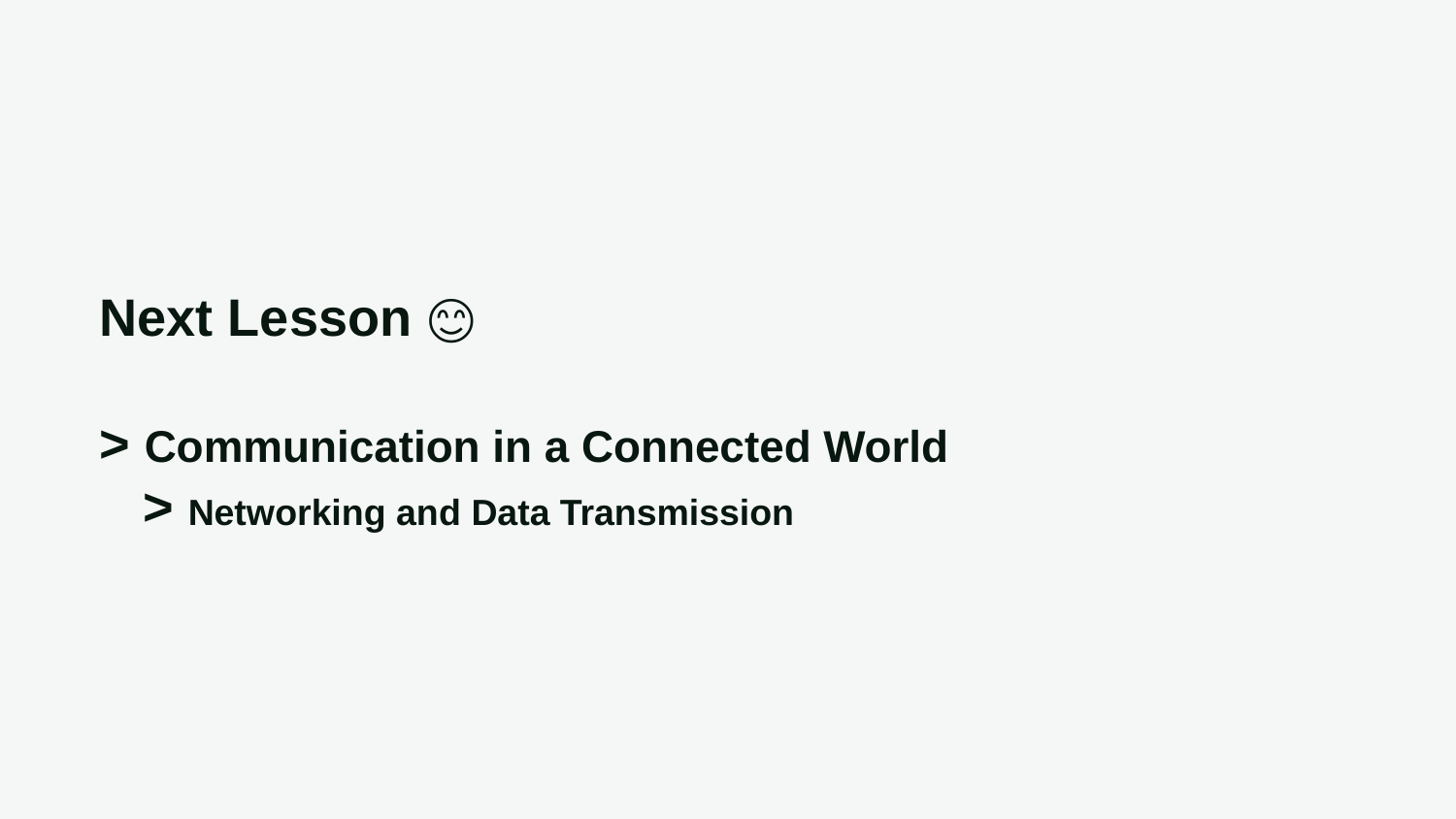

# Next Lesson 😊 > Communication in a Connected World > Networking and Data Transmission